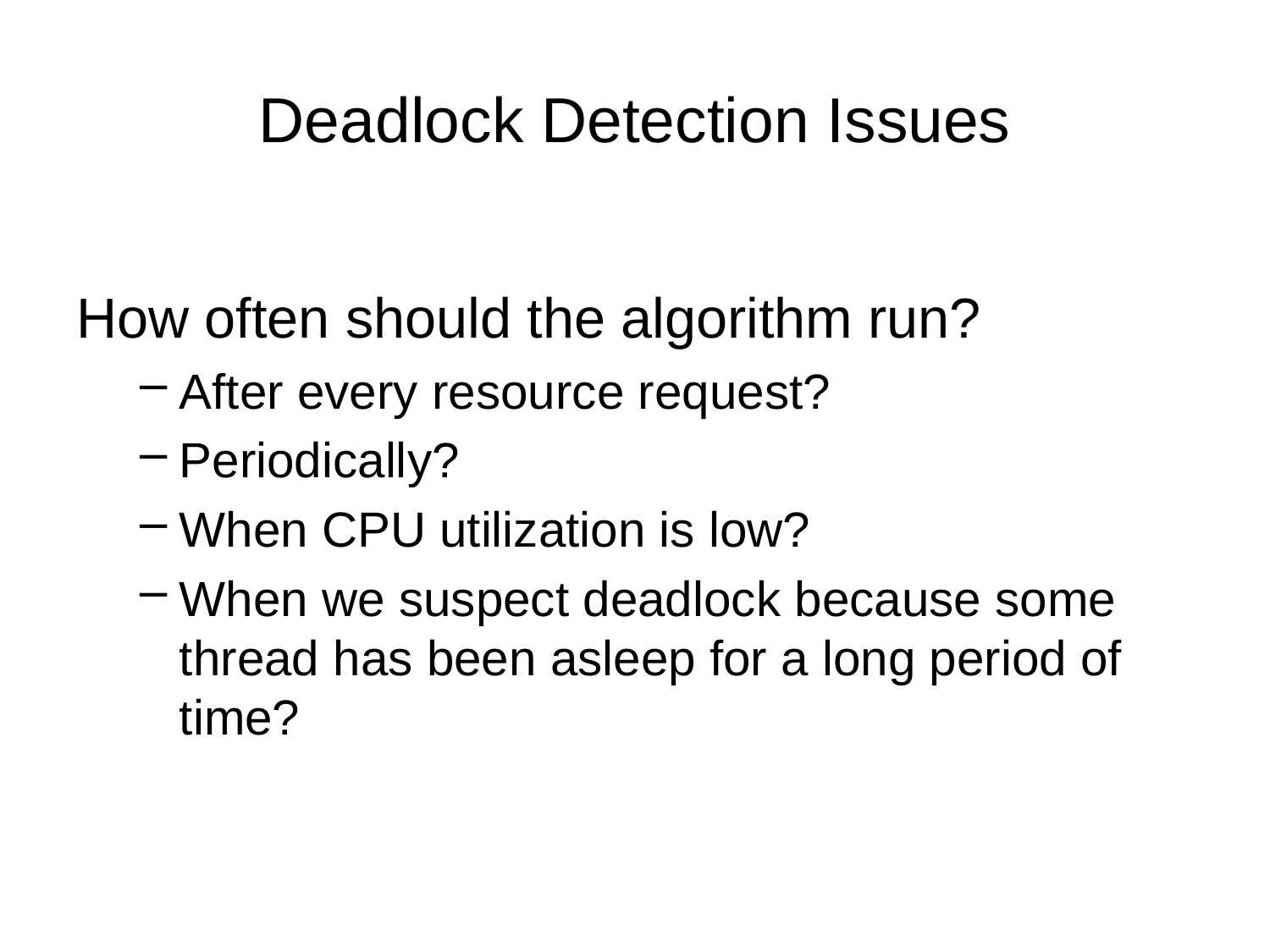

# Deadlock Detection Issues

How often should the algorithm run?
After every resource request?
Periodically?
When CPU utilization is low?
When we suspect deadlock because some thread has been asleep for a long period of time?